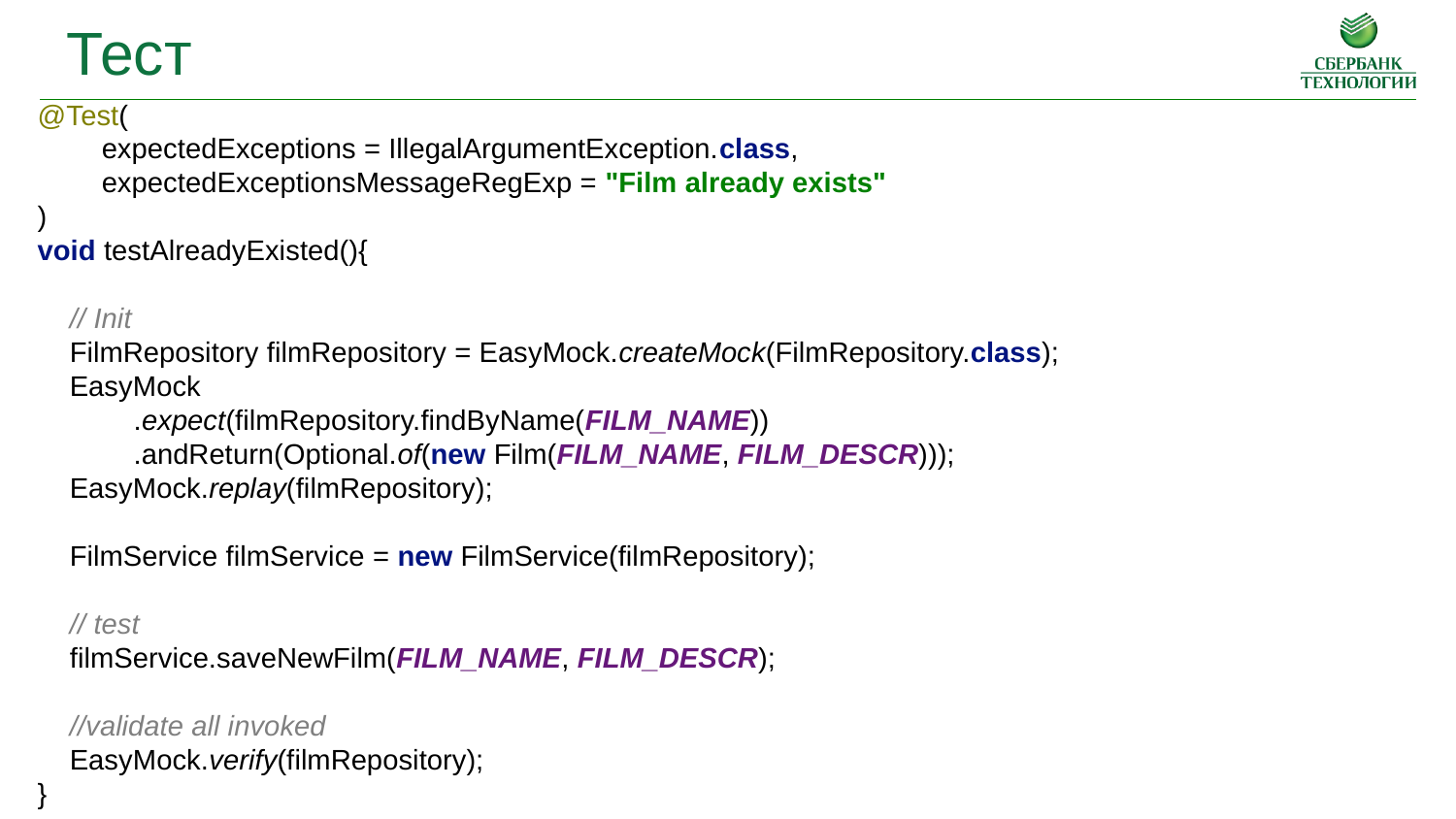

Тест
@Test(
        expectedExceptions = IllegalArgumentException.class,
        expectedExceptionsMessageRegExp = "Film already exists"
)
void testAlreadyExisted(){

    // Init
    FilmRepository filmRepository = EasyMock.createMock(FilmRepository.class);
    EasyMock
            .expect(filmRepository.findByName(FILM_NAME))
            .andReturn(Optional.of(new Film(FILM_NAME, FILM_DESCR)));
    EasyMock.replay(filmRepository);

    FilmService filmService = new FilmService(filmRepository);

    // test
    filmService.saveNewFilm(FILM_NAME, FILM_DESCR);

    //validate all invoked
    EasyMock.verify(filmRepository);
}